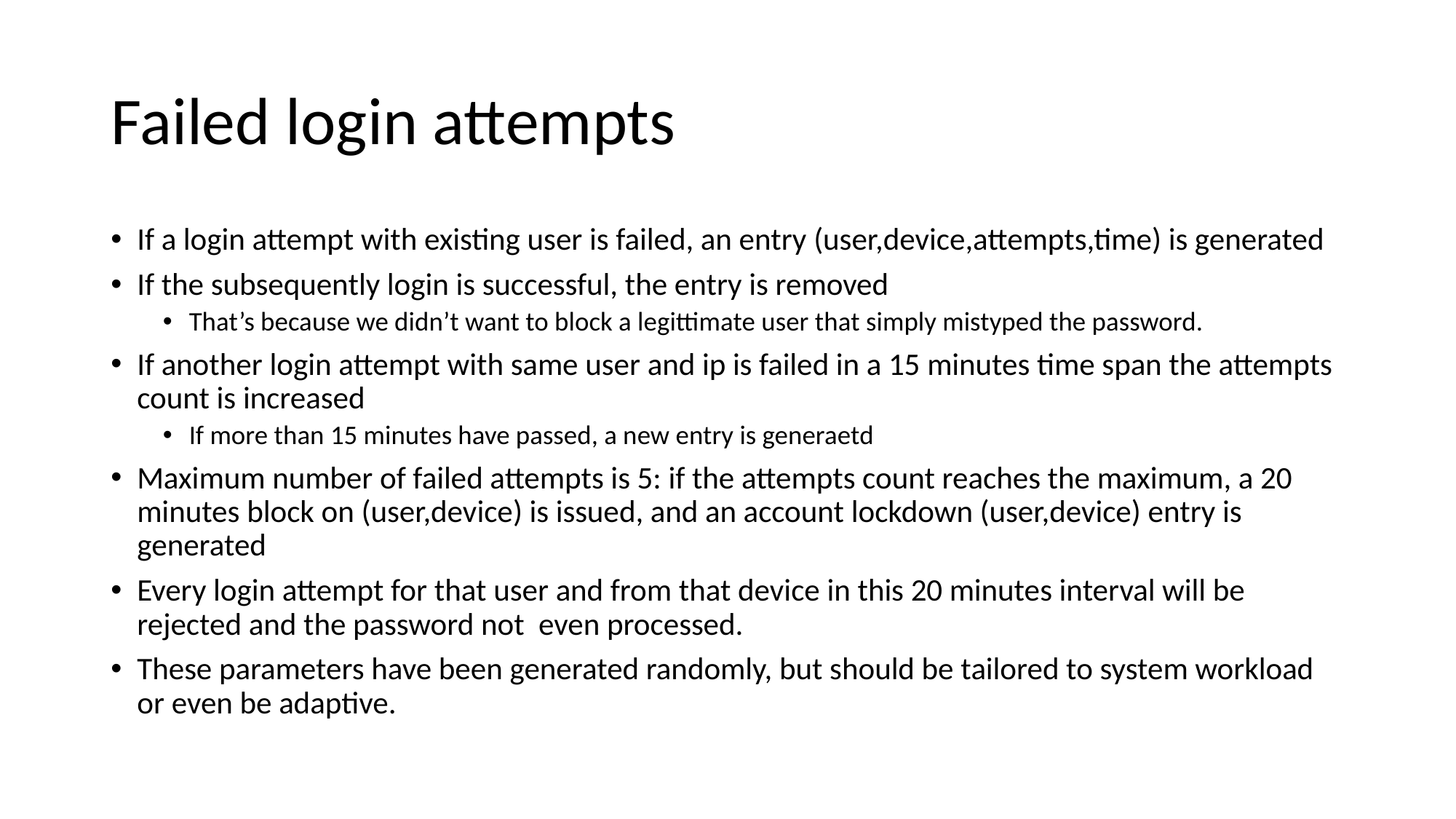

# Failed login attempts
If a login attempt with existing user is failed, an entry (user,device,attempts,time) is generated
If the subsequently login is successful, the entry is removed
That’s because we didn’t want to block a legittimate user that simply mistyped the password.
If another login attempt with same user and ip is failed in a 15 minutes time span the attempts count is increased
If more than 15 minutes have passed, a new entry is generaetd
Maximum number of failed attempts is 5: if the attempts count reaches the maximum, a 20 minutes block on (user,device) is issued, and an account lockdown (user,device) entry is generated
Every login attempt for that user and from that device in this 20 minutes interval will be rejected and the password not  even processed.
These parameters have been generated randomly, but should be tailored to system workload or even be adaptive.